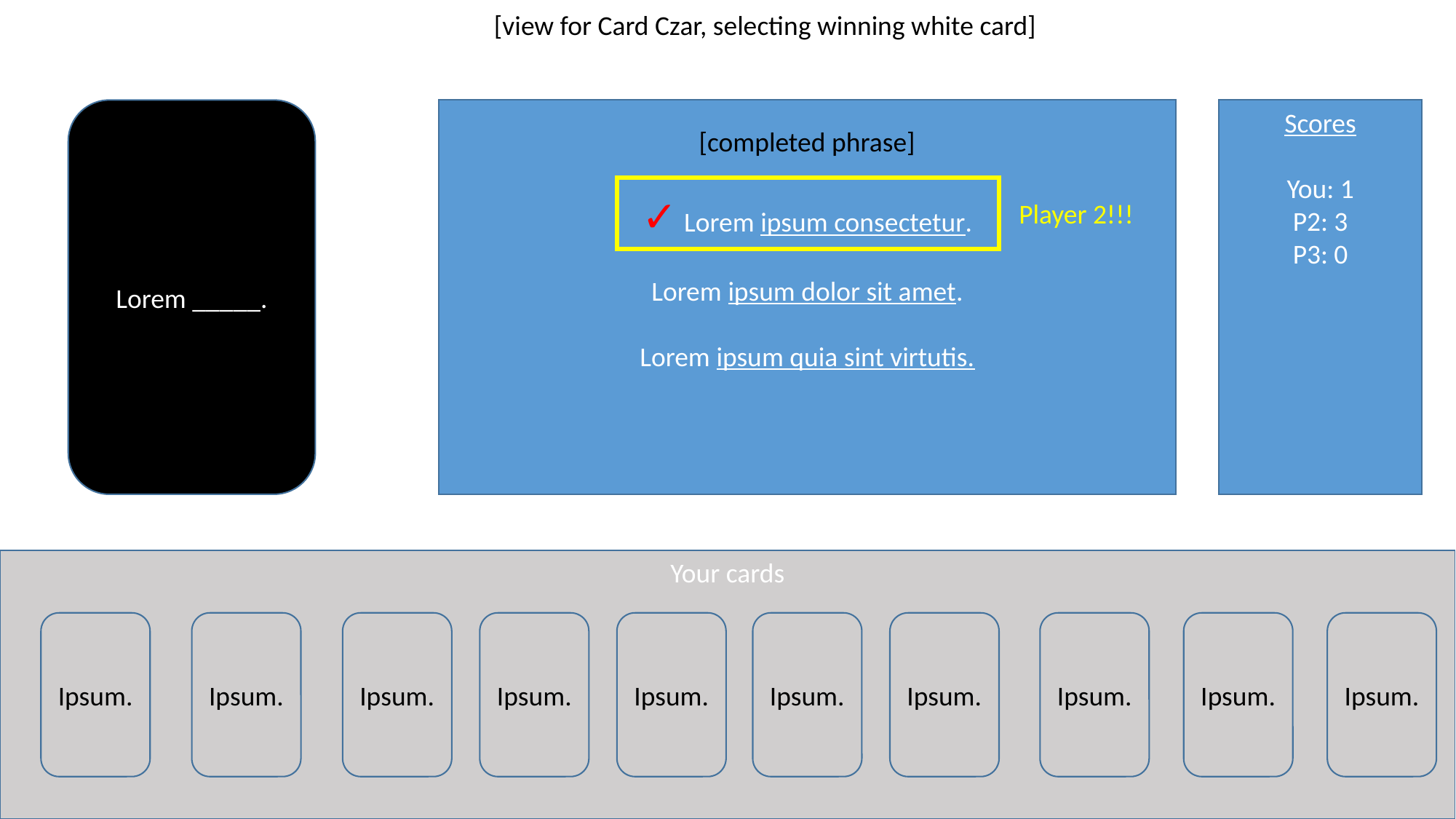

[view for Card Czar, selecting winning white card]
Lorem _____.
✓ Lorem ipsum consectetur.

Lorem ipsum dolor sit amet.

Lorem ipsum quia sint virtutis.

Scores

You: 1
P2: 3
P3: 0
[completed phrase]

Player 2!!!
Your cards
Ipsum.
Ipsum.
Ipsum.
Ipsum.
Ipsum.
Ipsum.
Ipsum.
Ipsum.
Ipsum.
Ipsum.